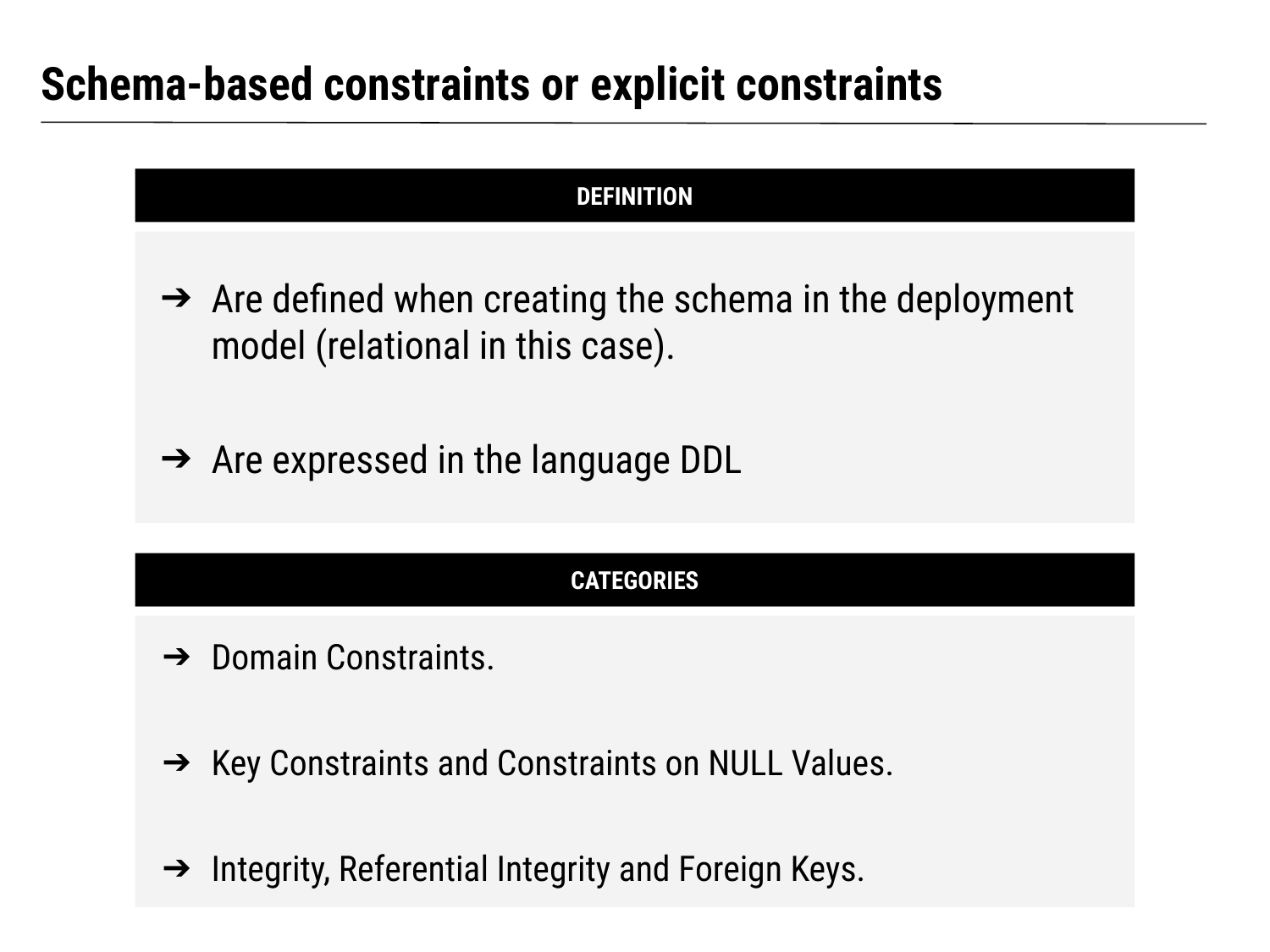

# Schema-based constraints or explicit constraints
DEFINITION
Are defined when creating the schema in the deployment model (relational in this case).

Are expressed in the language DDL
CATEGORIES
Domain Constraints.

Key Constraints and Constraints on NULL Values.

Integrity, Referential Integrity and Foreign Keys.